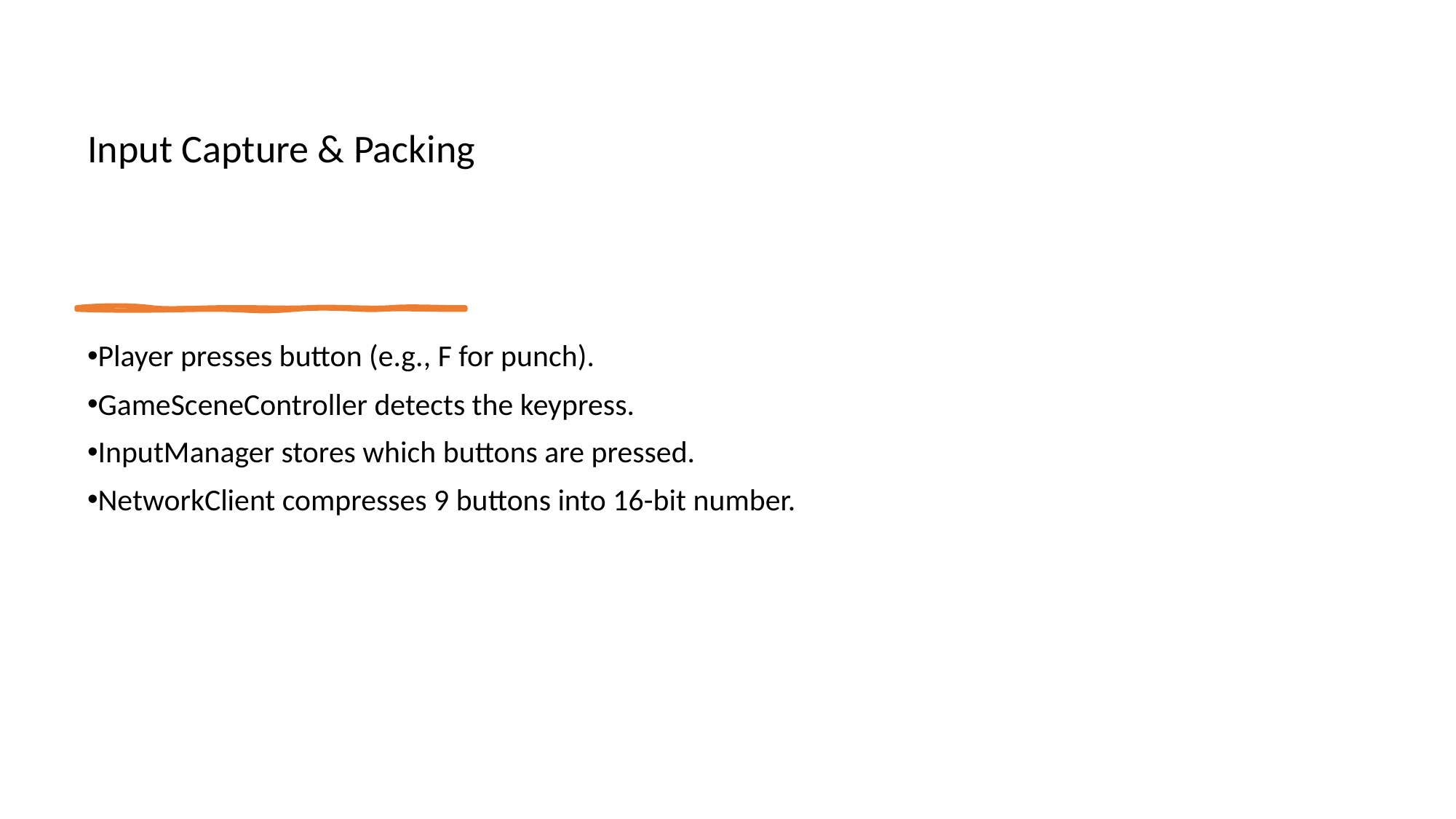

# Input Capture & Packing

Player presses button (e.g., F for punch).
GameSceneController detects the keypress.
InputManager stores which buttons are pressed.
NetworkClient compresses 9 buttons into 16-bit number.